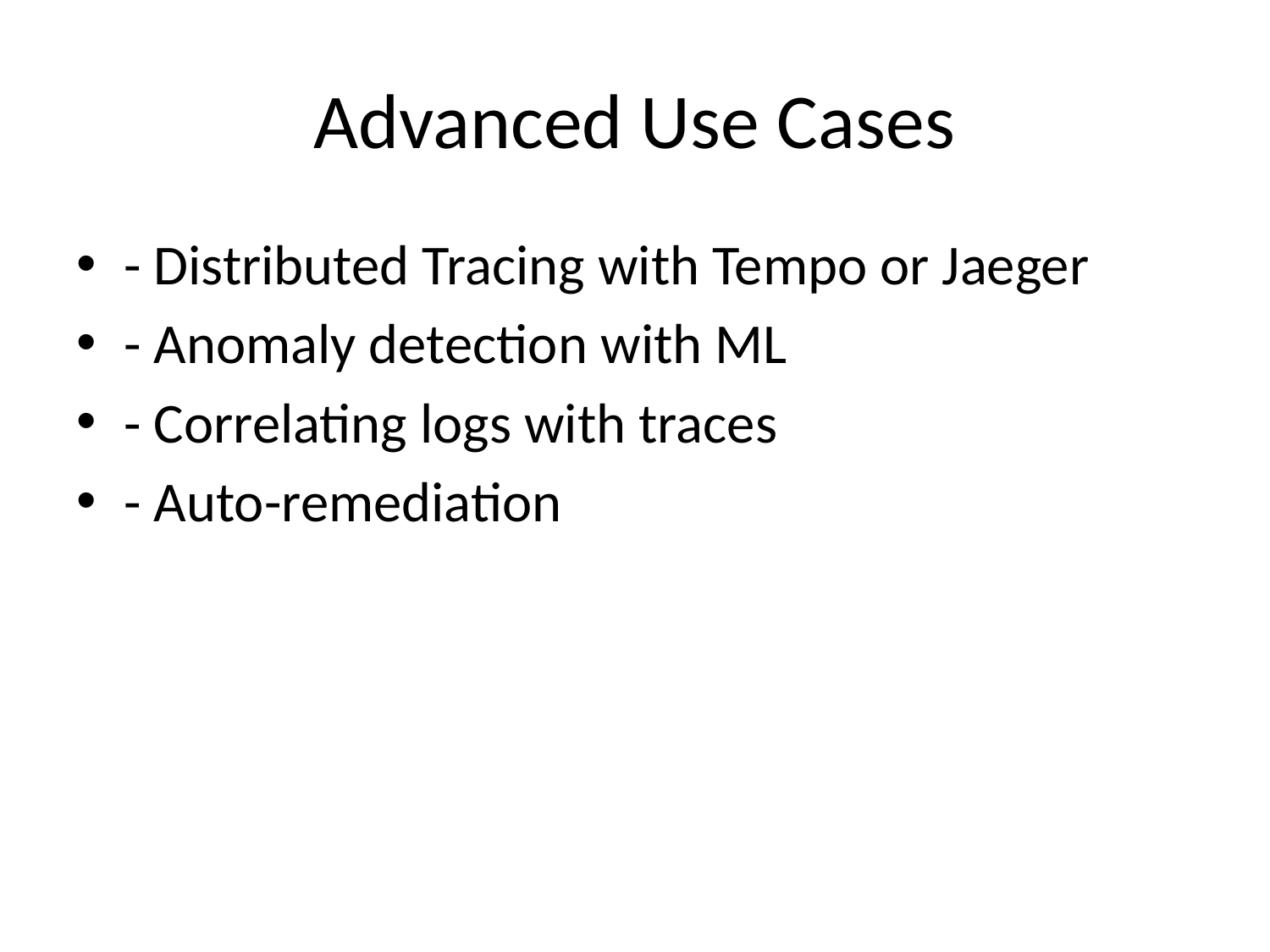

# Advanced Use Cases
- Distributed Tracing with Tempo or Jaeger
- Anomaly detection with ML
- Correlating logs with traces
- Auto-remediation